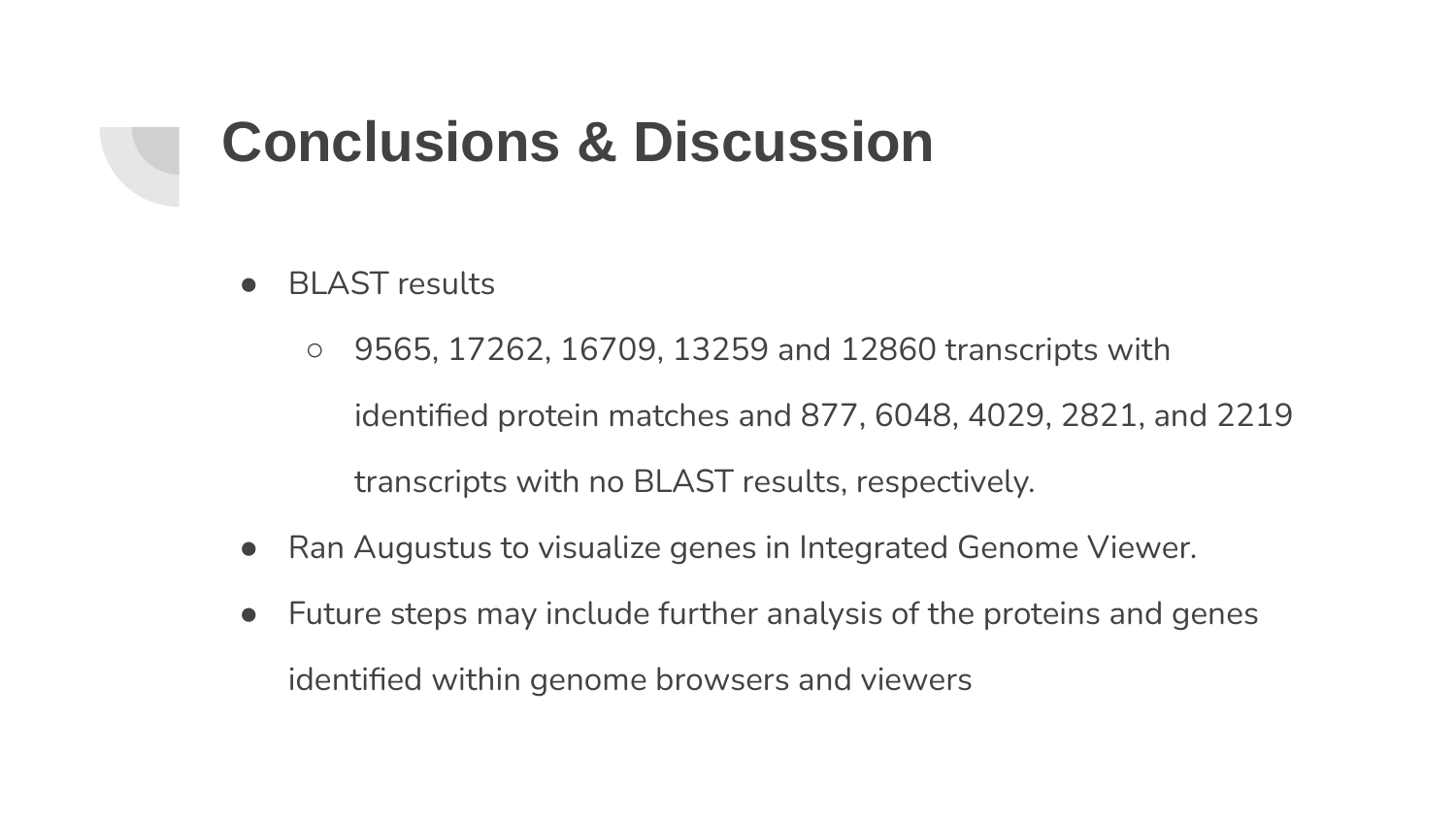

# Conclusions & Discussion
BLAST results
9565, 17262, 16709, 13259 and 12860 transcripts with identified protein matches and 877, 6048, 4029, 2821, and 2219 transcripts with no BLAST results, respectively.
Ran Augustus to visualize genes in Integrated Genome Viewer.
Future steps may include further analysis of the proteins and genes identified within genome browsers and viewers